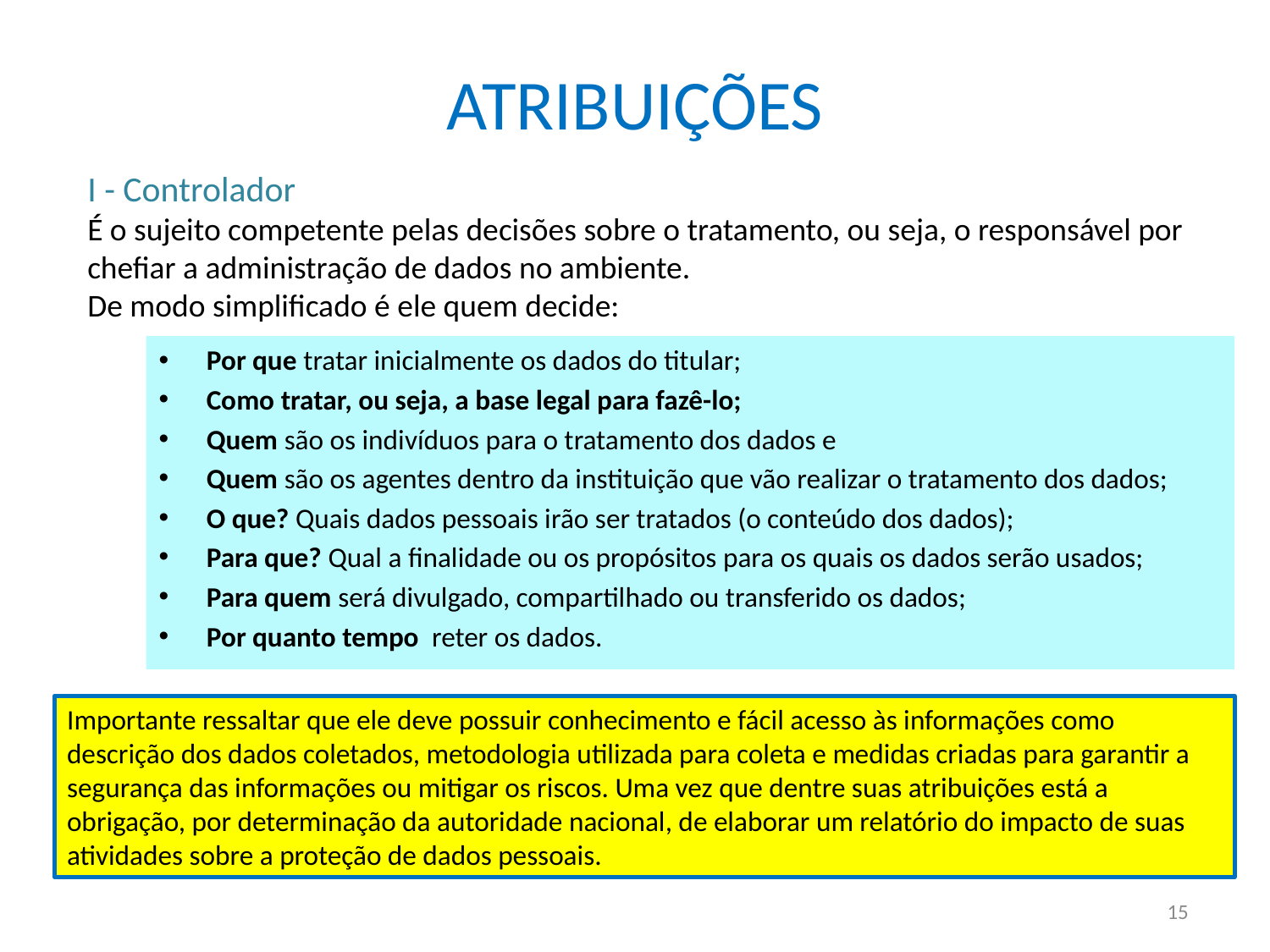

# ATRIBUIÇÕES
I - Controlador
É o sujeito competente pelas decisões sobre o tratamento, ou seja, o responsável por chefiar a administração de dados no ambiente.
De modo simplificado é ele quem decide:
Por que tratar inicialmente os dados do titular;
Como tratar, ou seja, a base legal para fazê-lo;
Quem são os indivíduos para o tratamento dos dados e
Quem são os agentes dentro da instituição que vão realizar o tratamento dos dados;
O que? Quais dados pessoais irão ser tratados (o conteúdo dos dados);
Para que? Qual a finalidade ou os propósitos para os quais os dados serão usados;
Para quem será divulgado, compartilhado ou transferido os dados;
Por quanto tempo  reter os dados.

Importante ressaltar que ele deve possuir conhecimento e fácil acesso às informações como descrição dos dados coletados, metodologia utilizada para coleta e medidas criadas para garantir a segurança das informações ou mitigar os riscos. Uma vez que dentre suas atribuições está a obrigação, por determinação da autoridade nacional, de elaborar um relatório do impacto de suas atividades sobre a proteção de dados pessoais.
15